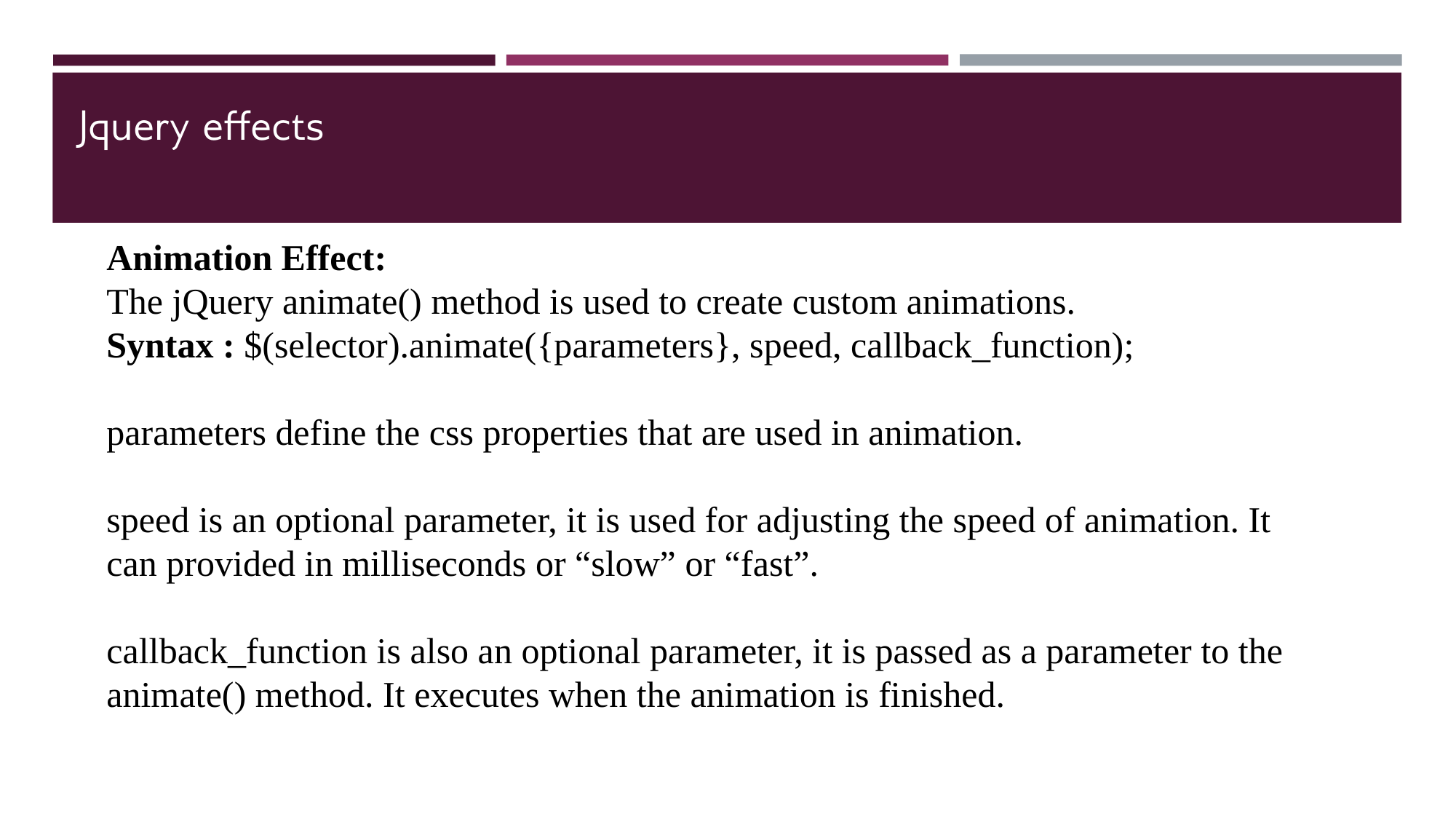

# Jquery effects
Animation Effect:
The jQuery animate() method is used to create custom animations.
Syntax : $(selector).animate({parameters}, speed, callback_function);

parameters define the css properties that are used in animation.

speed is an optional parameter, it is used for adjusting the speed of animation. It can provided in milliseconds or “slow” or “fast”.

callback_function is also an optional parameter, it is passed as a parameter to the animate() method. It executes when the animation is finished.